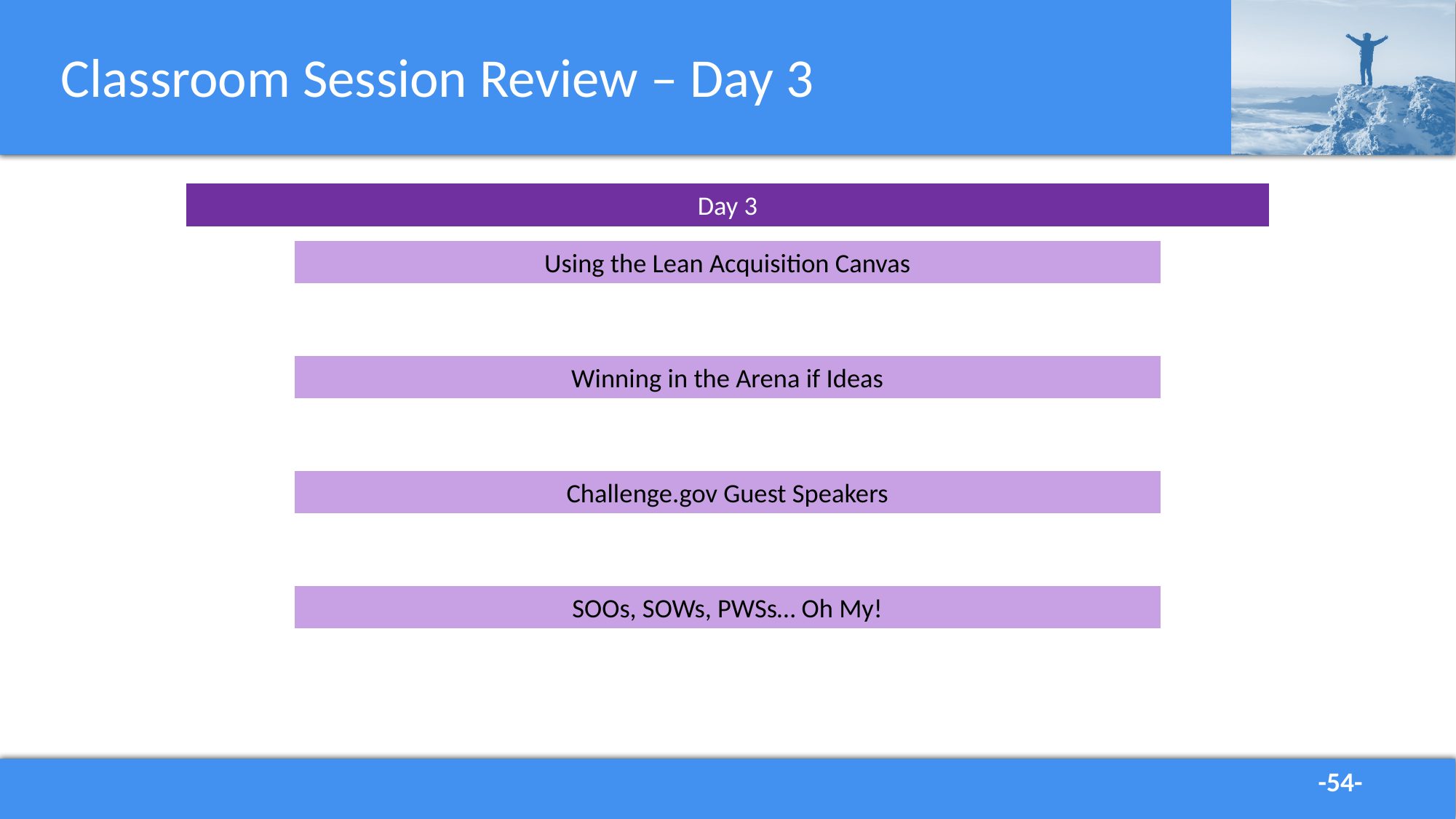

# Classroom Session Review – Day 3
Using the Lean Acquisition Canvas
Winning in the Arena if Ideas
Challenge.gov Guest Speakers
SOOs, SOWs, PWSs… Oh My!
Day 3